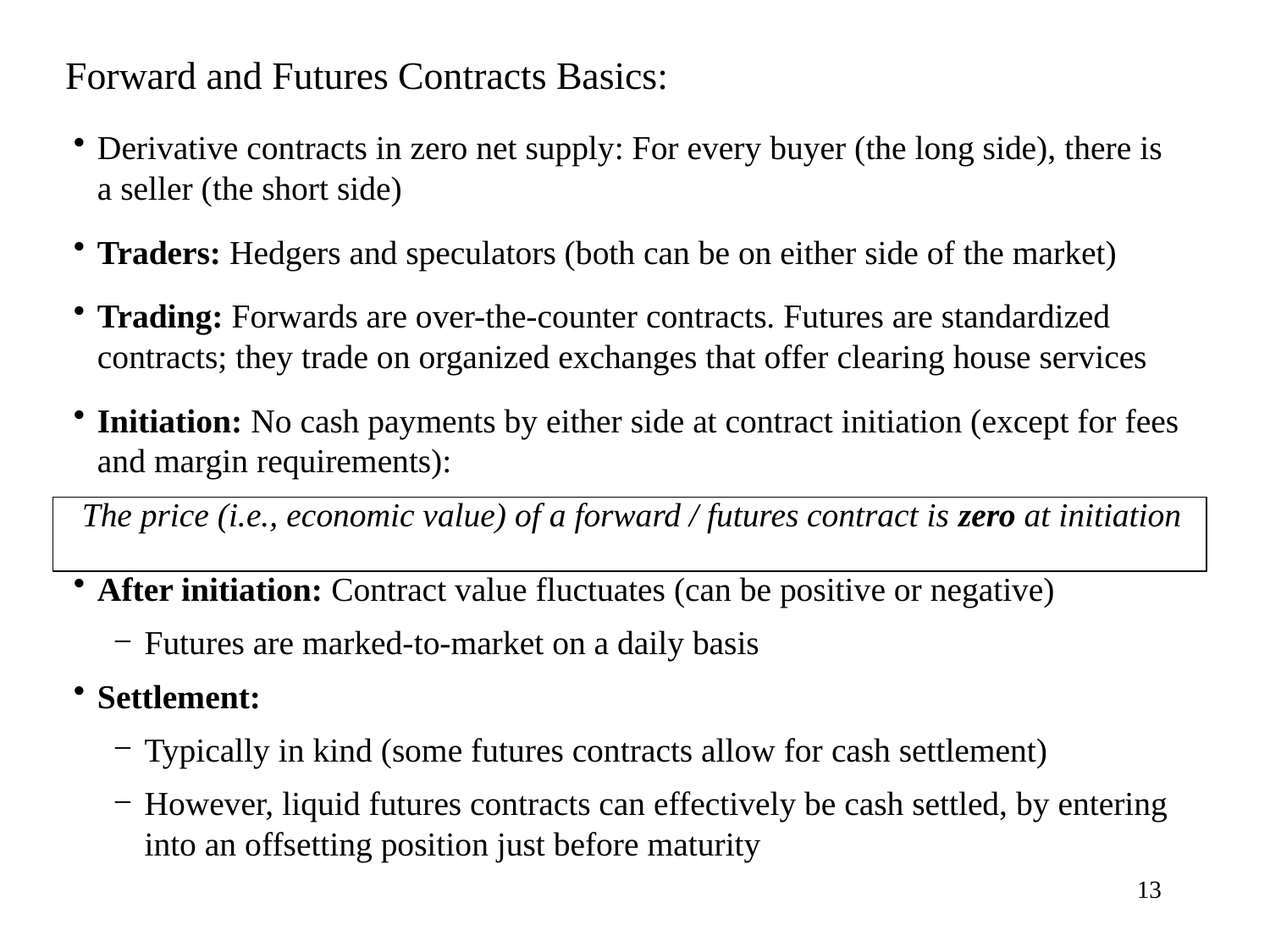

Forward and Futures Contracts Basics:
Derivative contracts in zero net supply: For every buyer (the long side), there is a seller (the short side)
Traders: Hedgers and speculators (both can be on either side of the market)
Trading: Forwards are over-the-counter contracts. Futures are standardized contracts; they trade on organized exchanges that offer clearing house services
Initiation: No cash payments by either side at contract initiation (except for fees and margin requirements):
 The price (i.e., economic value) of a forward / futures contract is zero at initiation
After initiation: Contract value fluctuates (can be positive or negative)
Futures are marked-to-market on a daily basis
Settlement:
Typically in kind (some futures contracts allow for cash settlement)
However, liquid futures contracts can effectively be cash settled, by entering into an offsetting position just before maturity

13